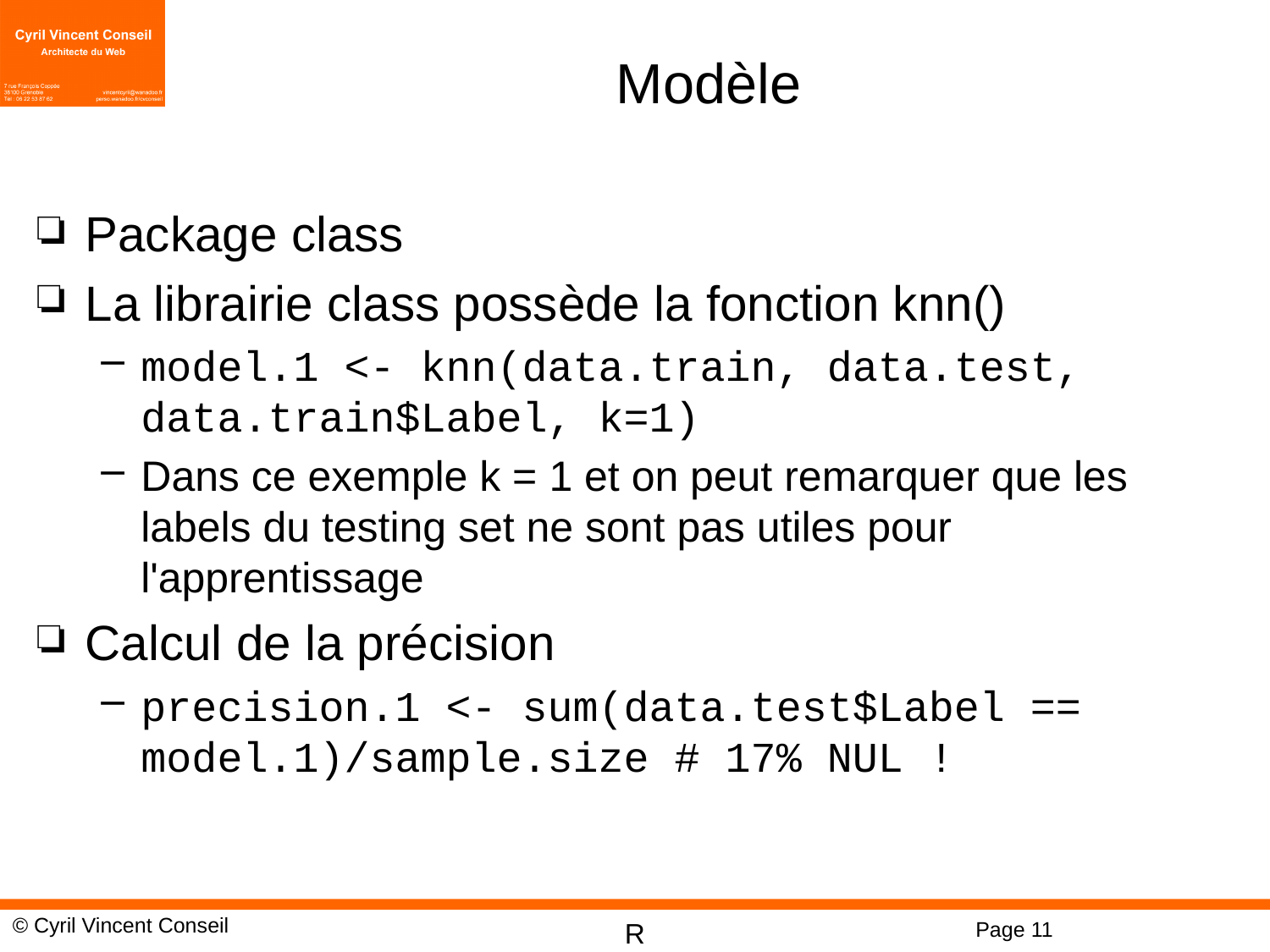

# Modèle
Package class
La librairie class possède la fonction knn()
model.1 <- knn(data.train, data.test, data.train$Label, k=1)
Dans ce exemple k = 1 et on peut remarquer que les labels du testing set ne sont pas utiles pour l'apprentissage
Calcul de la précision
precision.1 <- sum(data.test$Label == model.1)/sample.size # 17% NUL !